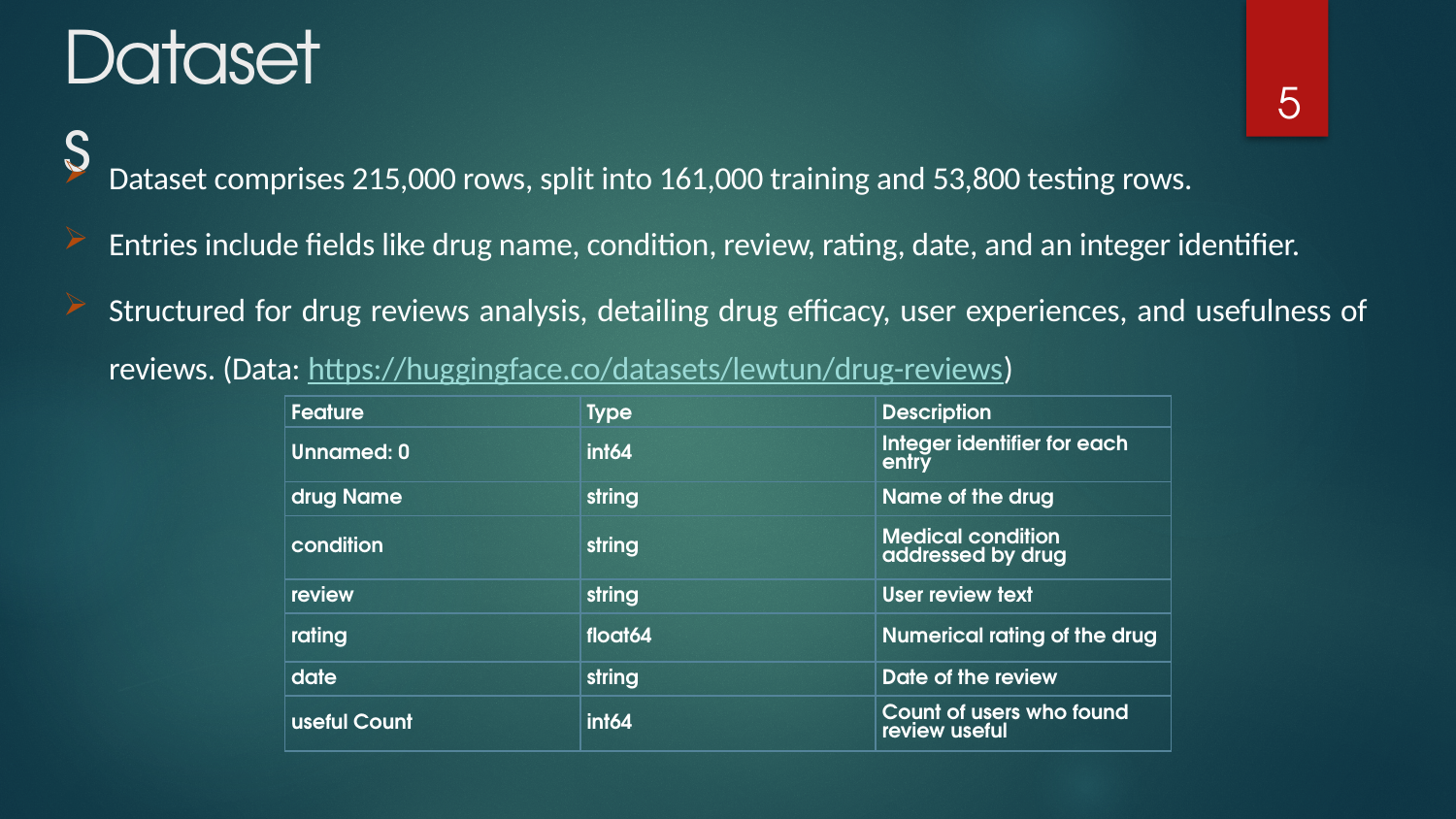

# Datasets
5
Dataset comprises 215,000 rows, split into 161,000 training and 53,800 testing rows.
Entries include fields like drug name, condition, review, rating, date, and an integer identifier.
Structured for drug reviews analysis, detailing drug efficacy, user experiences, and usefulness of reviews. (Data: https://huggingface.co/datasets/lewtun/drug-reviews)
| Feature | Type | Description |
| --- | --- | --- |
| Unnamed: 0 | int64 | Integer identifier for each entry |
| drug Name | string | Name of the drug |
| condition | string | Medical condition addressed by drug |
| review | string | User review text |
| rating | float64 | Numerical rating of the drug |
| date | string | Date of the review |
| useful Count | int64 | Count of users who found review useful |